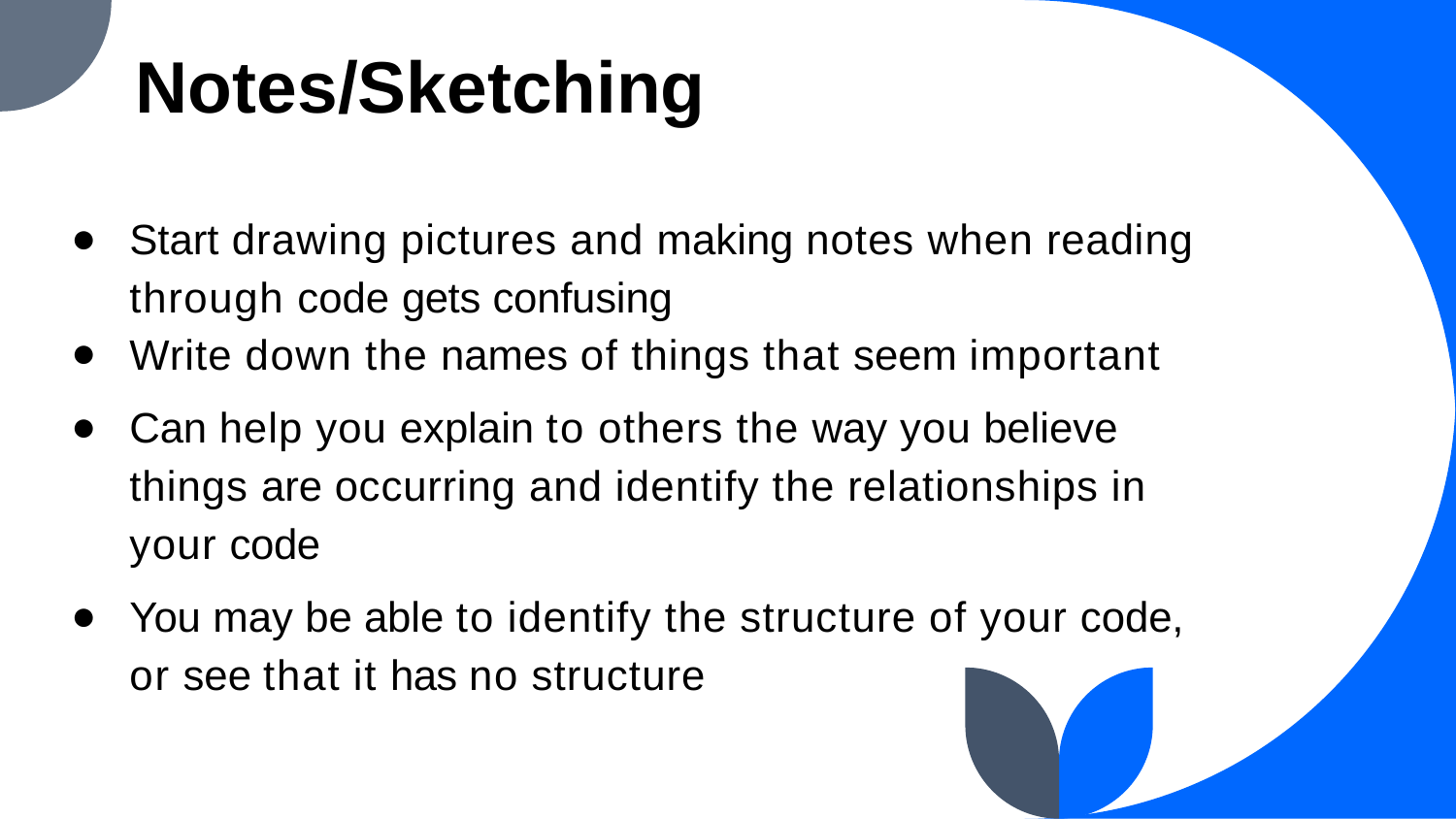

Notes/Sketching
Start drawing pictures and making notes when reading through code gets confusing
Write down the names of things that seem important
Can help you explain to others the way you believe things are occurring and identify the relationships in your code
You may be able to identify the structure of your code, or see that it has no structure